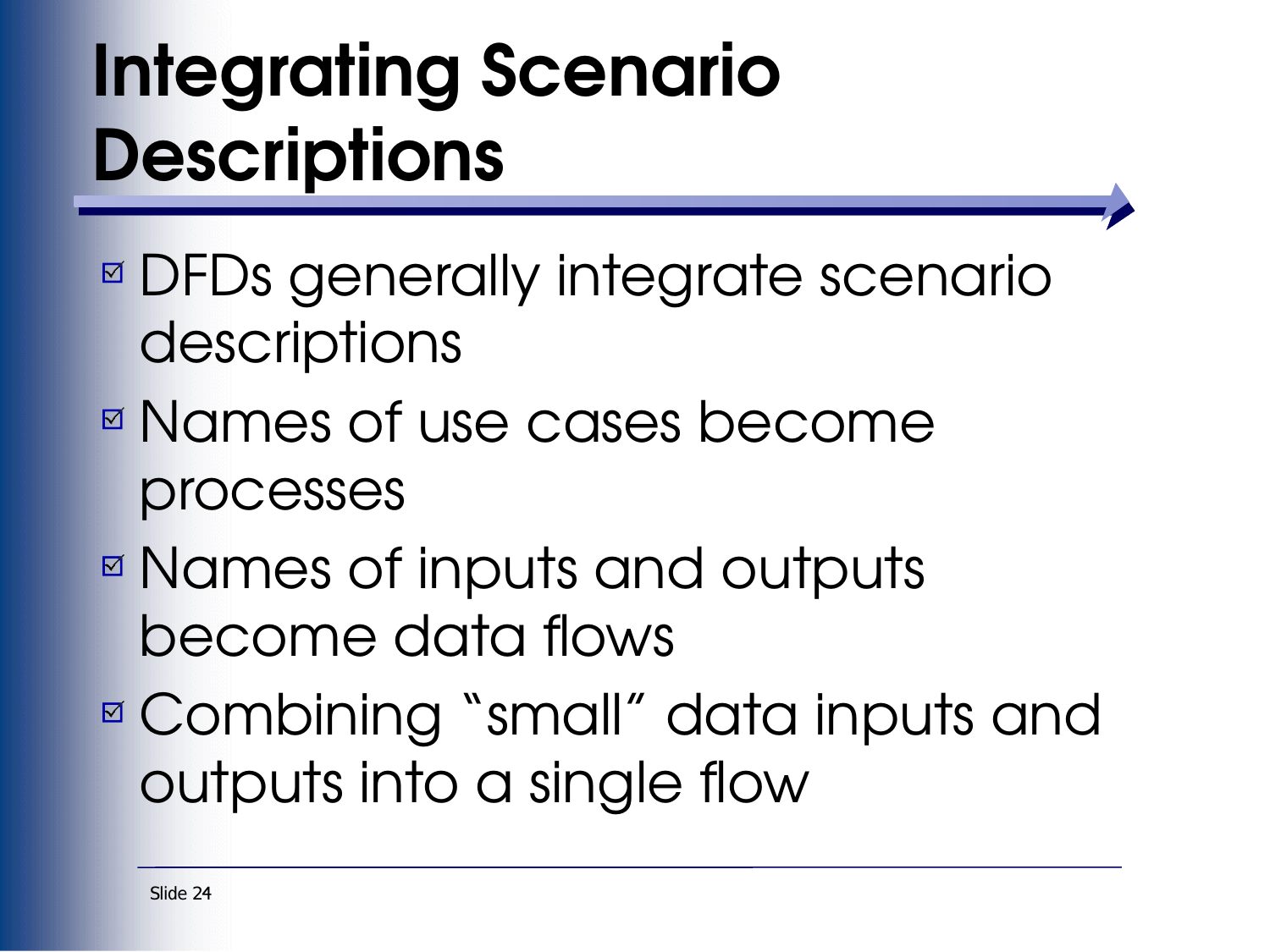

# Integrating Scenario Descriptions
DFDs generally integrate scenario descriptions
Names of use cases become processes
Names of inputs and outputs become data flows
Combining “small” data inputs and outputs into a single flow
Slide 24